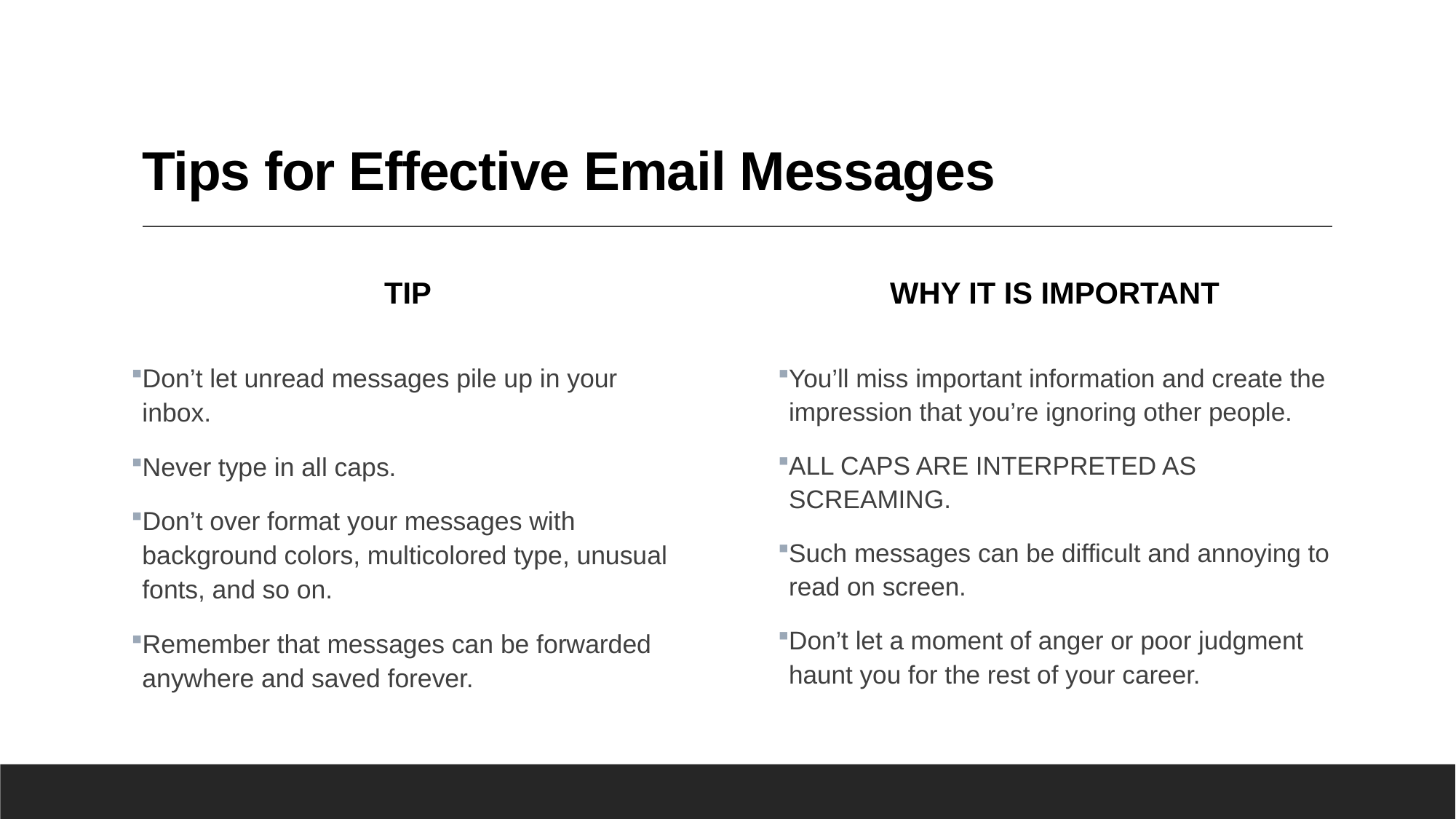

# Tips for Effective Email Messages
Tip
Why it is important
You’ll miss important information and create the impression that you’re ignoring other people.
ALL CAPS ARE INTERPRETED AS SCREAMING.
Such messages can be difficult and annoying to read on screen.
Don’t let a moment of anger or poor judgment haunt you for the rest of your career.
Don’t let unread messages pile up in your inbox.
Never type in all caps.
Don’t over format your messages with background colors, multicolored type, unusual fonts, and so on.
Remember that messages can be forwarded anywhere and saved forever.